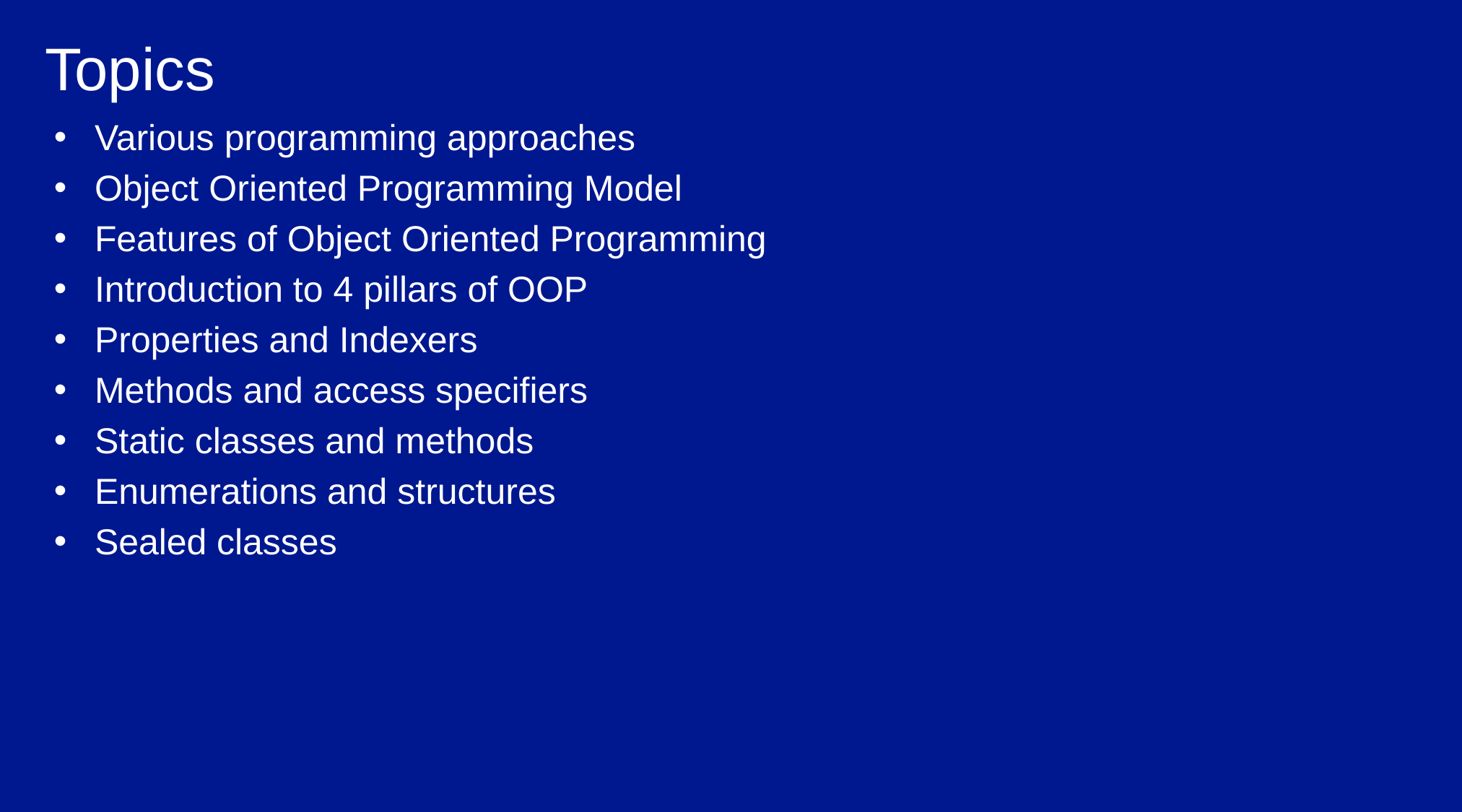

# Topics
Various programming approaches
Object Oriented Programming Model
Features of Object Oriented Programming
Introduction to 4 pillars of OOP
Properties and Indexers
Methods and access specifiers
Static classes and methods
Enumerations and structures
Sealed classes